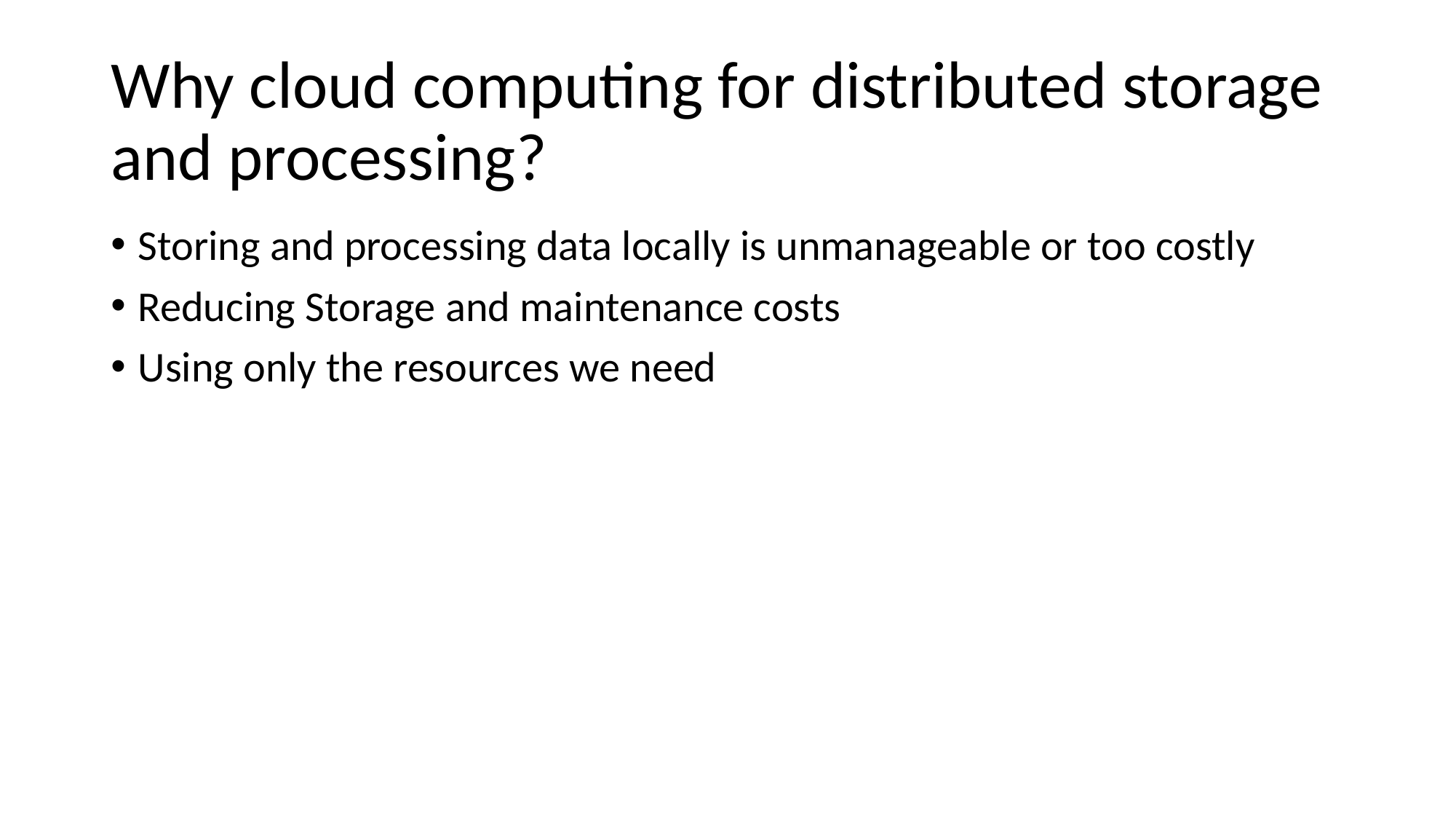

# Why cloud computing for distributed storage and processing?
Storing and processing data locally is unmanageable or too costly
Reducing Storage and maintenance costs
Using only the resources we need